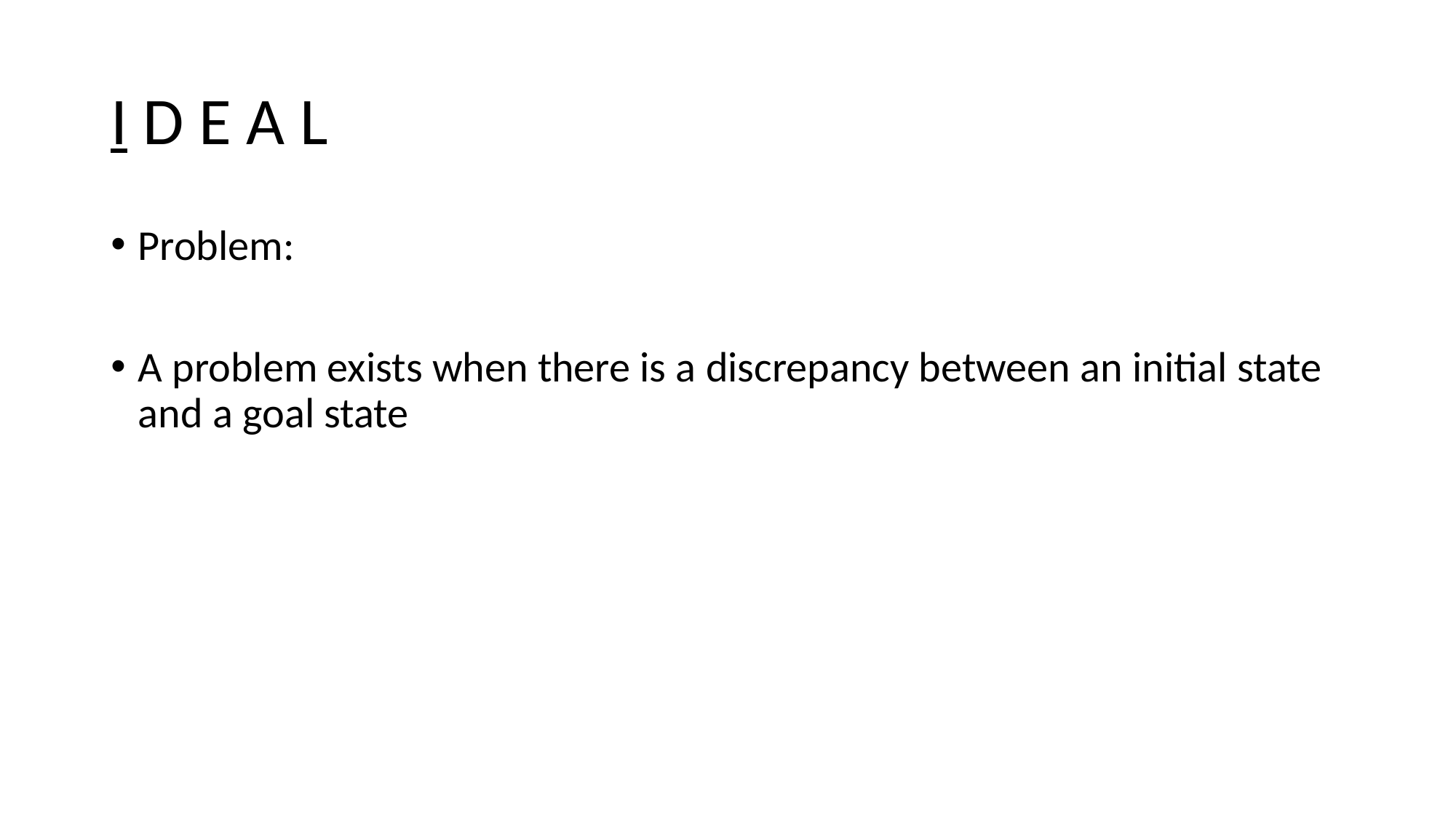

# I D E A L
Problem:

A problem exists when there is a discrepancy between an initial state and a goal state